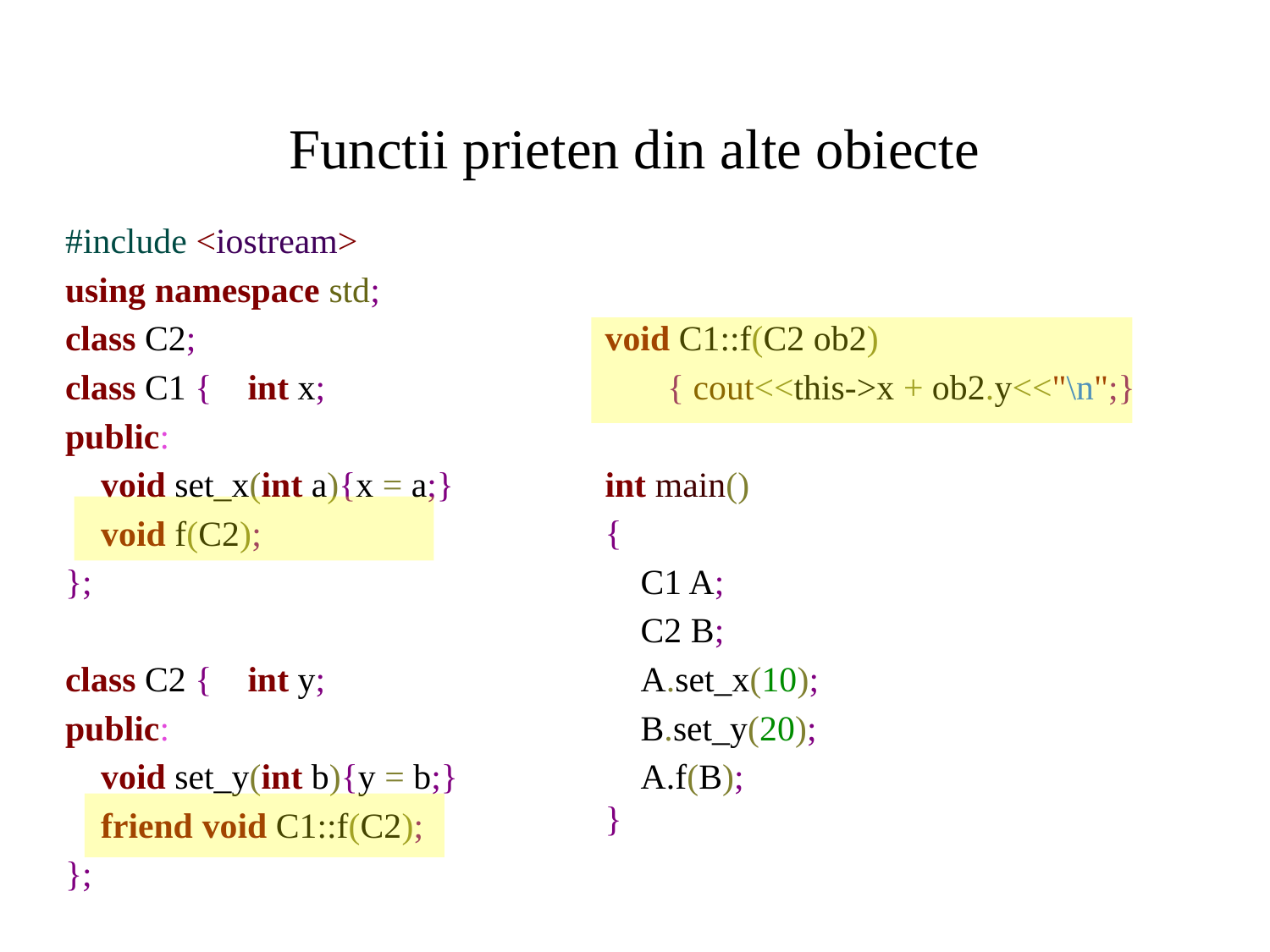

Functii prieten din alte obiecte
#include <iostream>
using namespace std;
class C2;
class C1 {    int x;
public:
    void set_x(int a){x = a;}
    void f(C2);
};

class C2 {    int y;
public:
    void set_y(int b){y = b;}
    friend void C1::f(C2);
};

void C1::f(C2 ob2)
       { cout<<this->x + ob2.y<<"\n";}

int main()
{
    C1 A;
    C2 B;
    A.set_x(10);
    B.set_y(20);
    A.f(B);
}